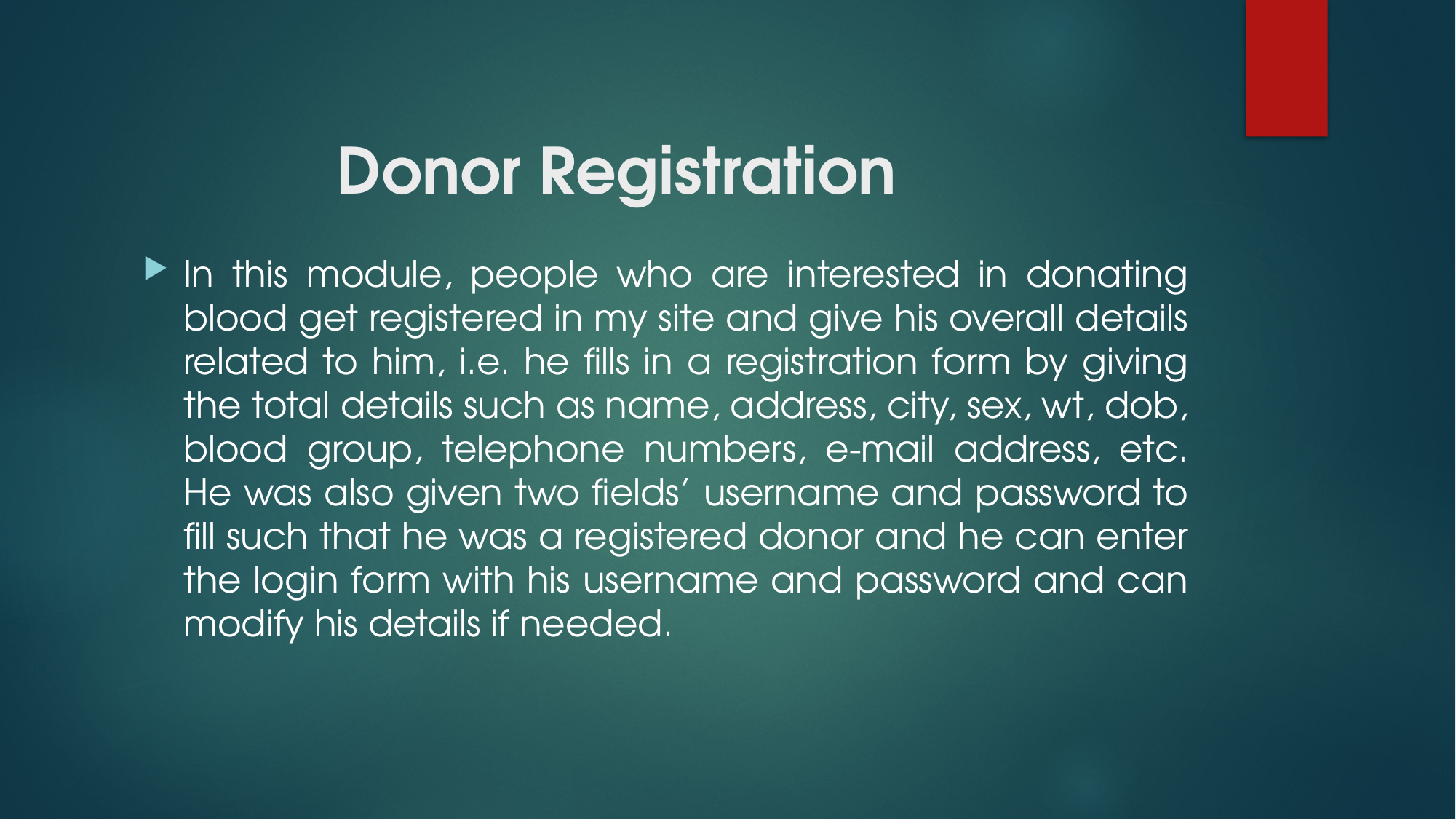

# Donor Registration
In this module, people who are interested in donating blood get registered in my site and give his overall details related to him, i.e. he fills in a registration form by giving the total details such as name, address, city, sex, wt, dob, blood group, telephone numbers, e-mail address, etc. He was also given two fields’ username and password to fill such that he was a registered donor and he can enter the login form with his username and password and can modify his details if needed.